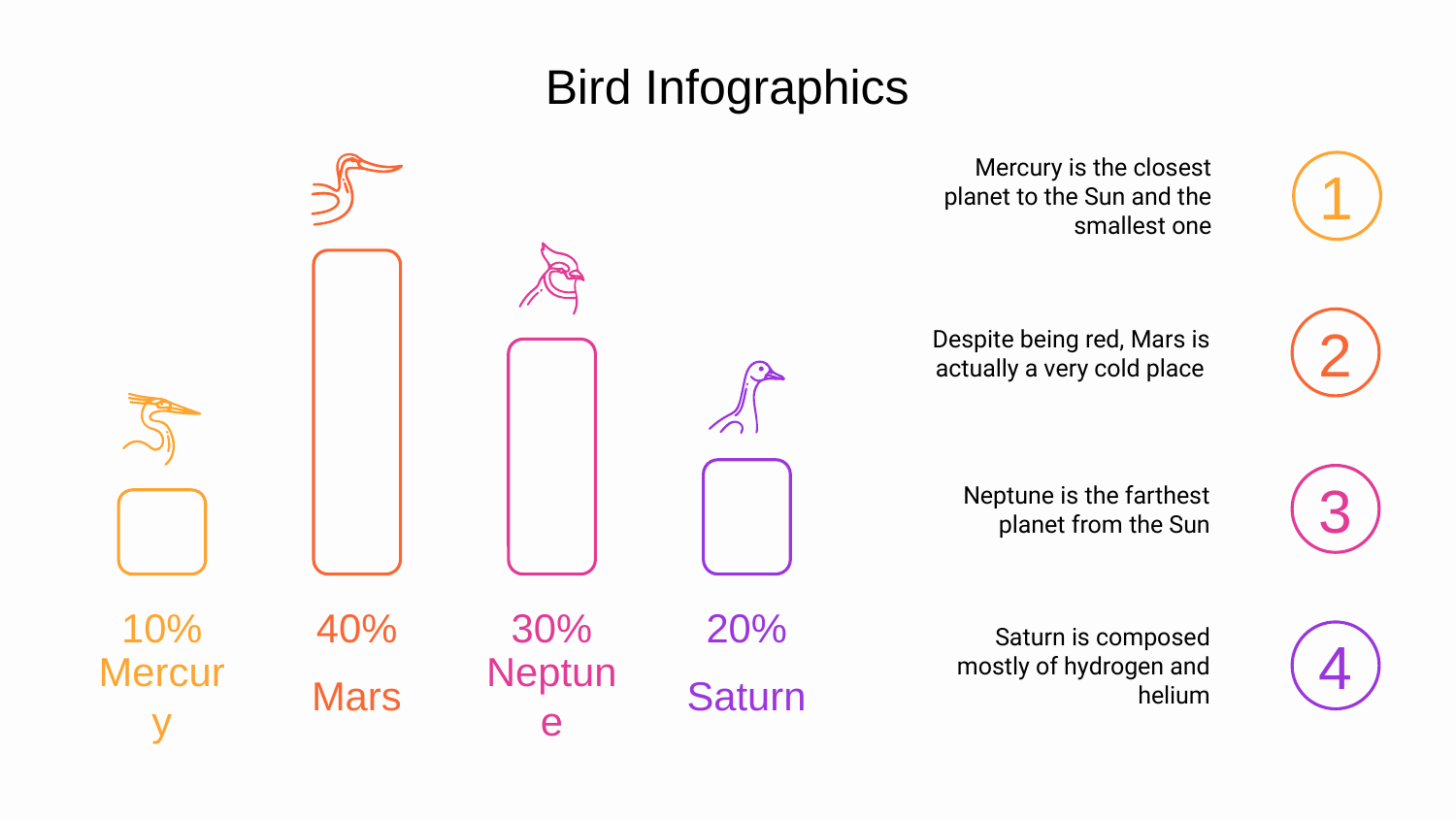

# Bird Infographics
1
Mercury is the closest planet to the Sun and the smallest one

40%
Mars
2
Despite being red, Mars is actually a very cold place

30%
Neptune

20%
Saturn
3
Neptune is the farthest planet from the Sun

10%
Mercury
4
Saturn is composed mostly of hydrogen and helium